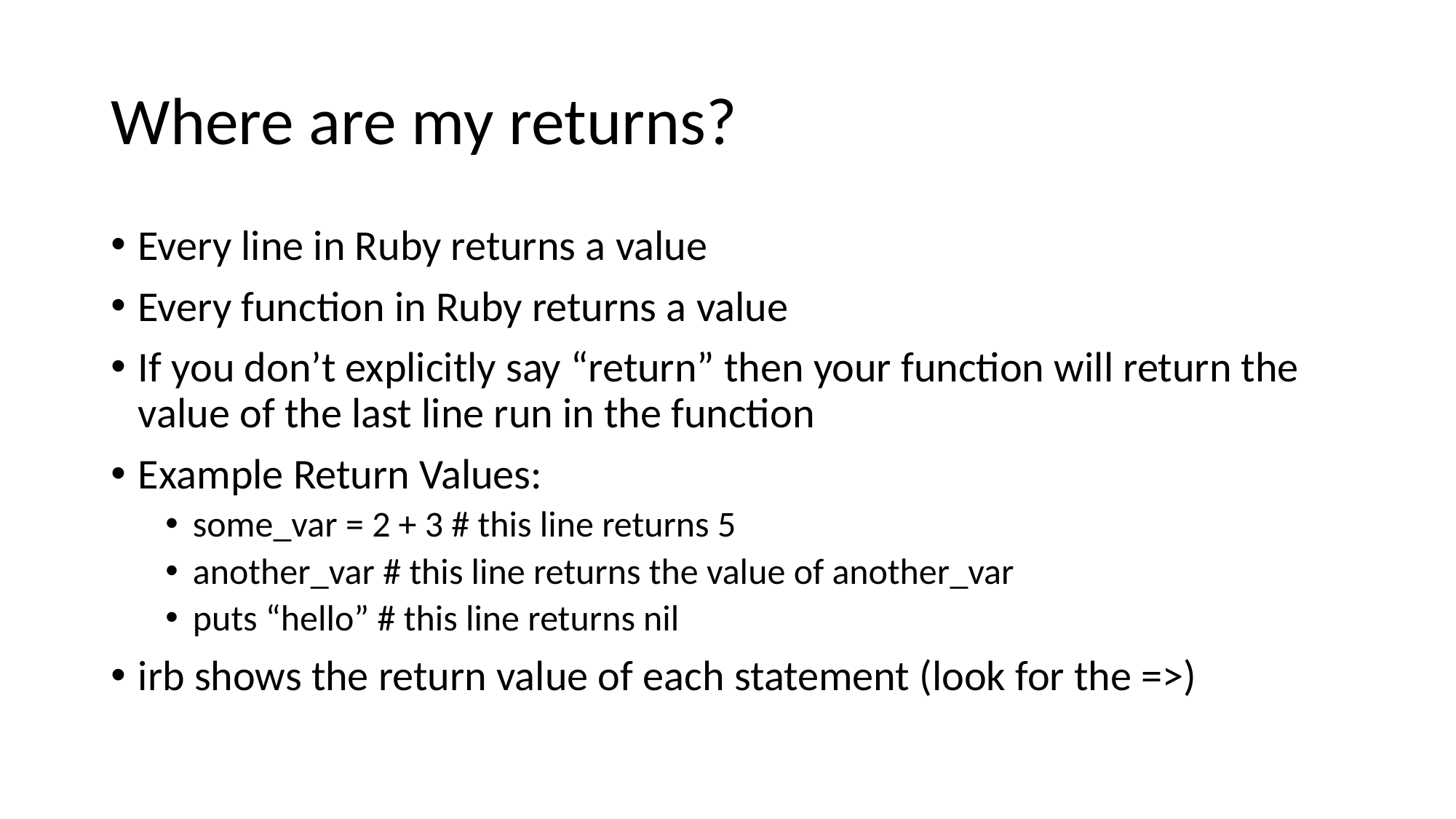

# Where are my returns?
Every line in Ruby returns a value
Every function in Ruby returns a value
If you don’t explicitly say “return” then your function will return the value of the last line run in the function
Example Return Values:
some_var = 2 + 3 # this line returns 5
another_var # this line returns the value of another_var
puts “hello” # this line returns nil
irb shows the return value of each statement (look for the =>)